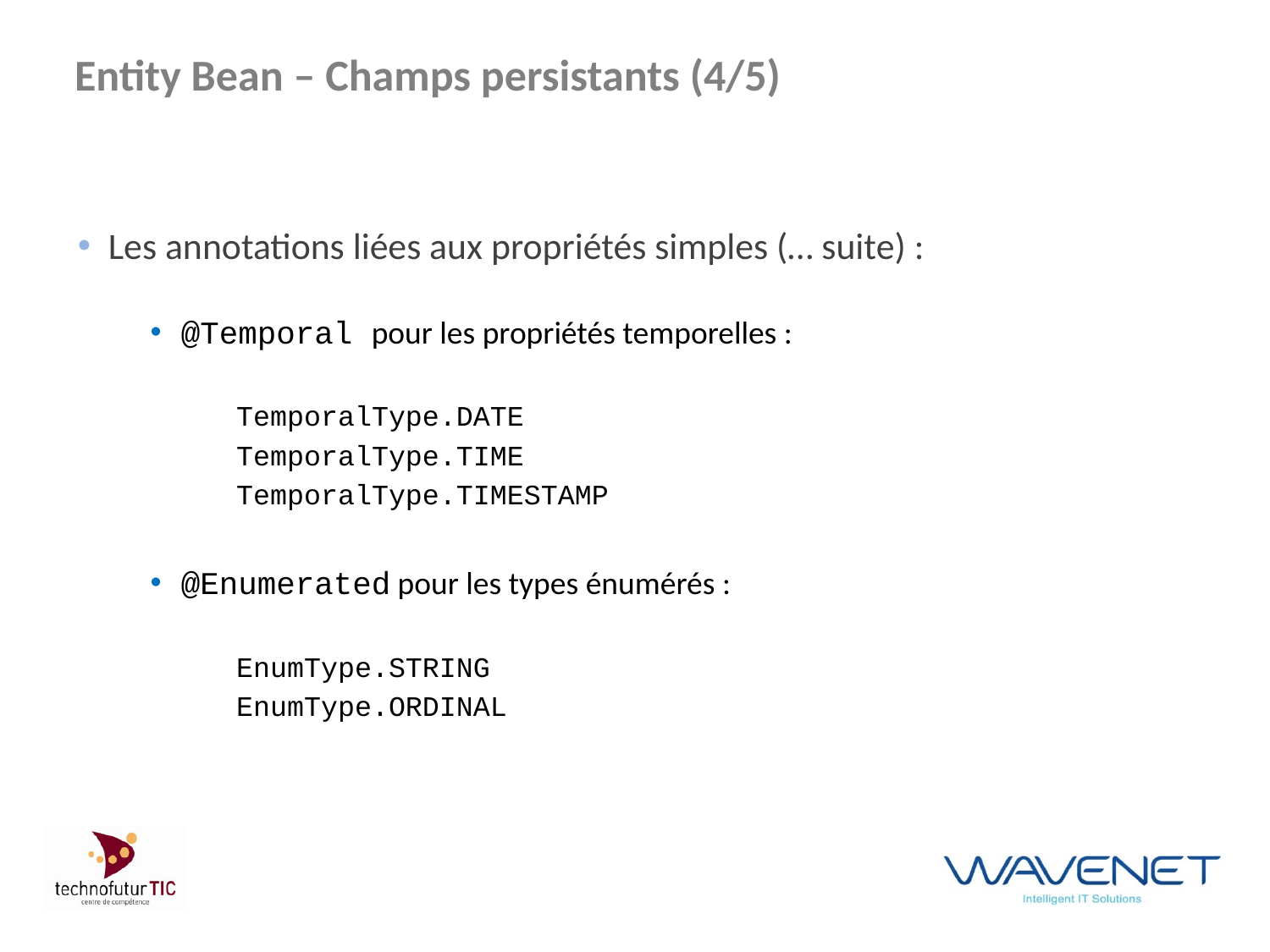

# Entity Bean – Champs persistants (4/5)
Les annotations liées aux propriétés simples (… suite) :

@Temporal pour les propriétés temporelles :

TemporalType.DATE
TemporalType.TIME
TemporalType.TIMESTAMP

@Enumerated pour les types énumérés :

EnumType.STRING
EnumType.ORDINAL